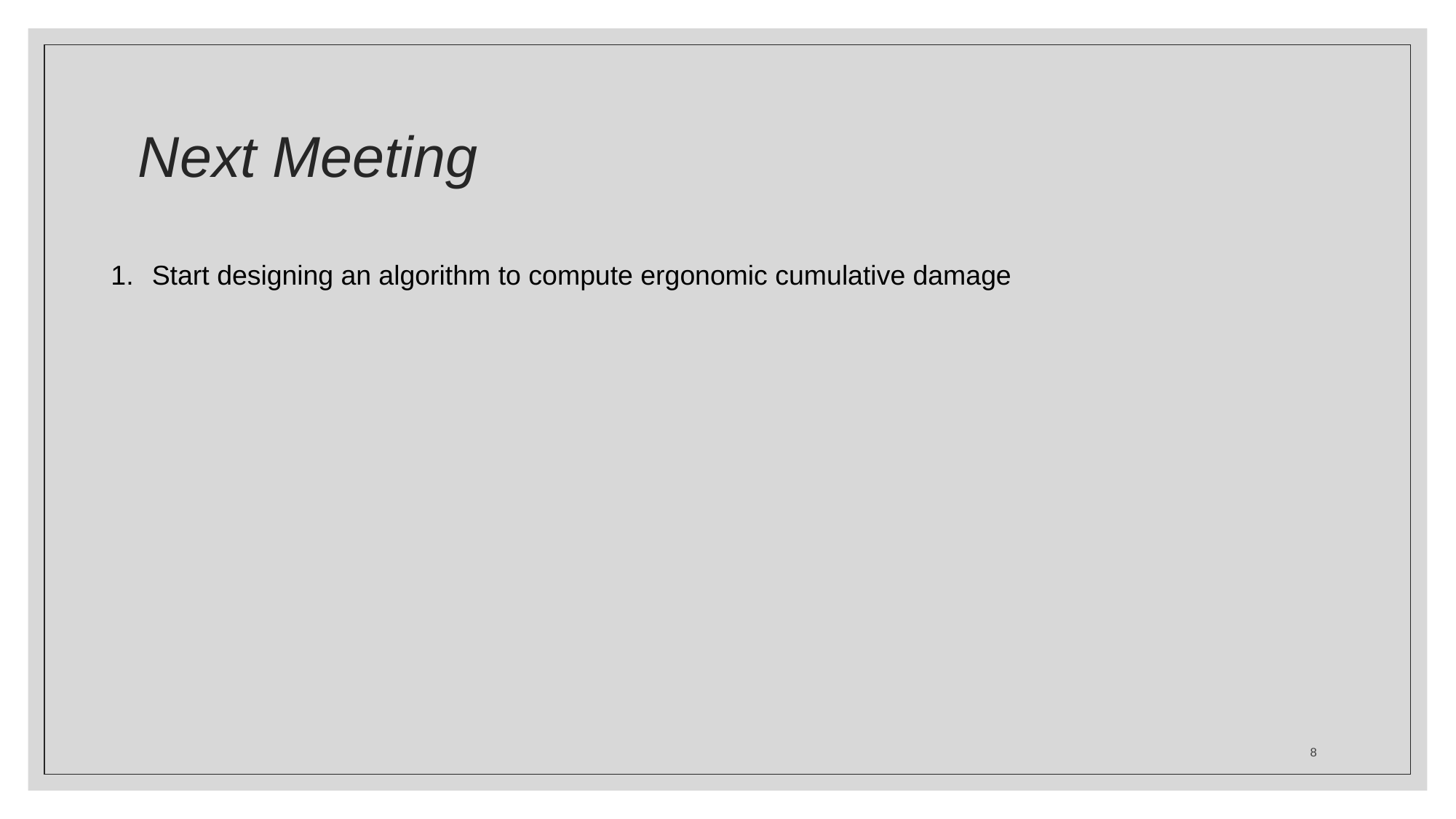

# Next Meeting
Start designing an algorithm to compute ergonomic cumulative damage
8